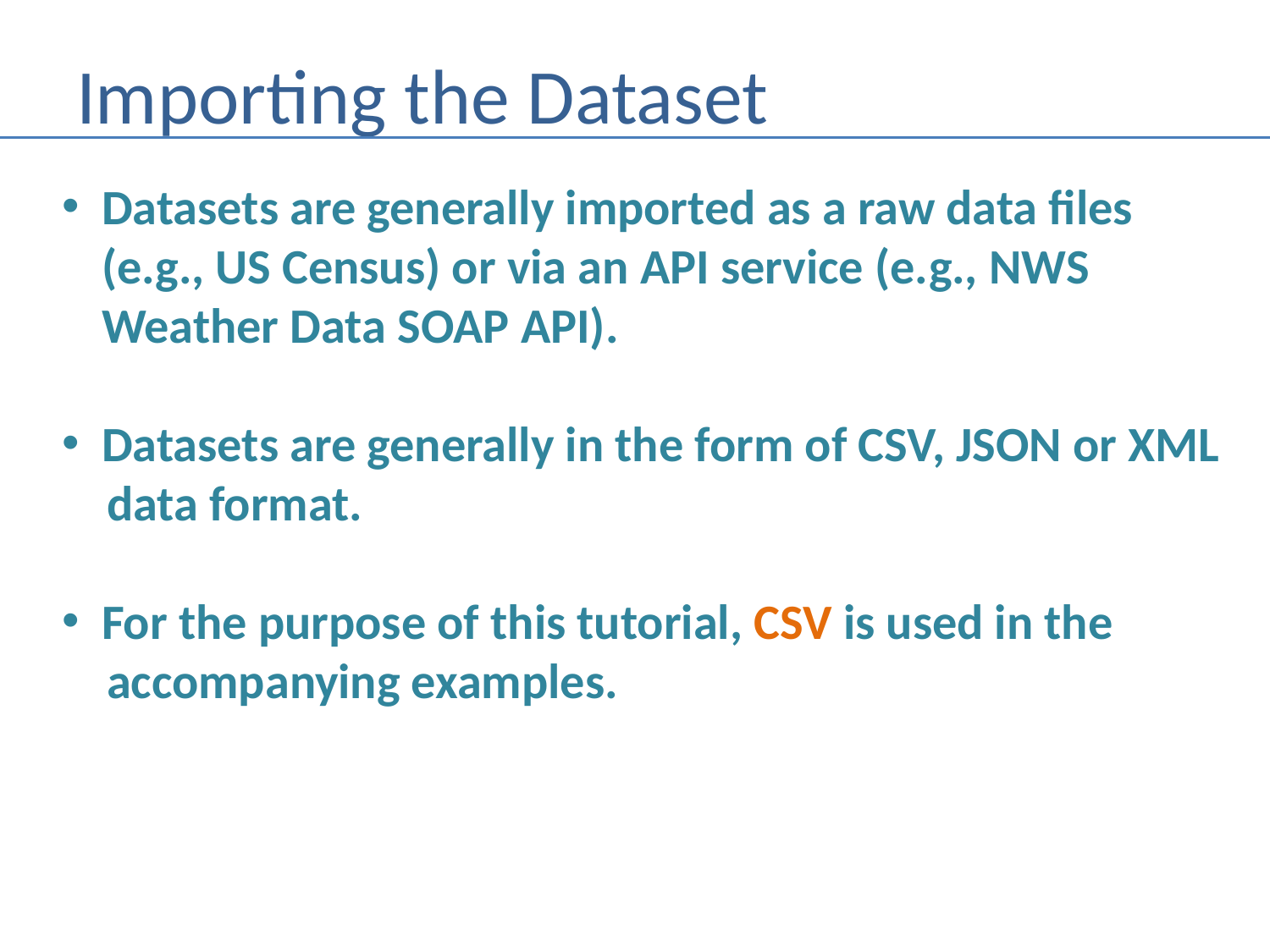

# Importing the Dataset
Datasets are generally imported as a raw data files
(e.g., US Census) or via an API service (e.g., NWS
Weather Data SOAP API).

Datasets are generally in the form of CSV, JSON or XML
    data format.

For the purpose of this tutorial, CSV is used in the
    accompanying examples.